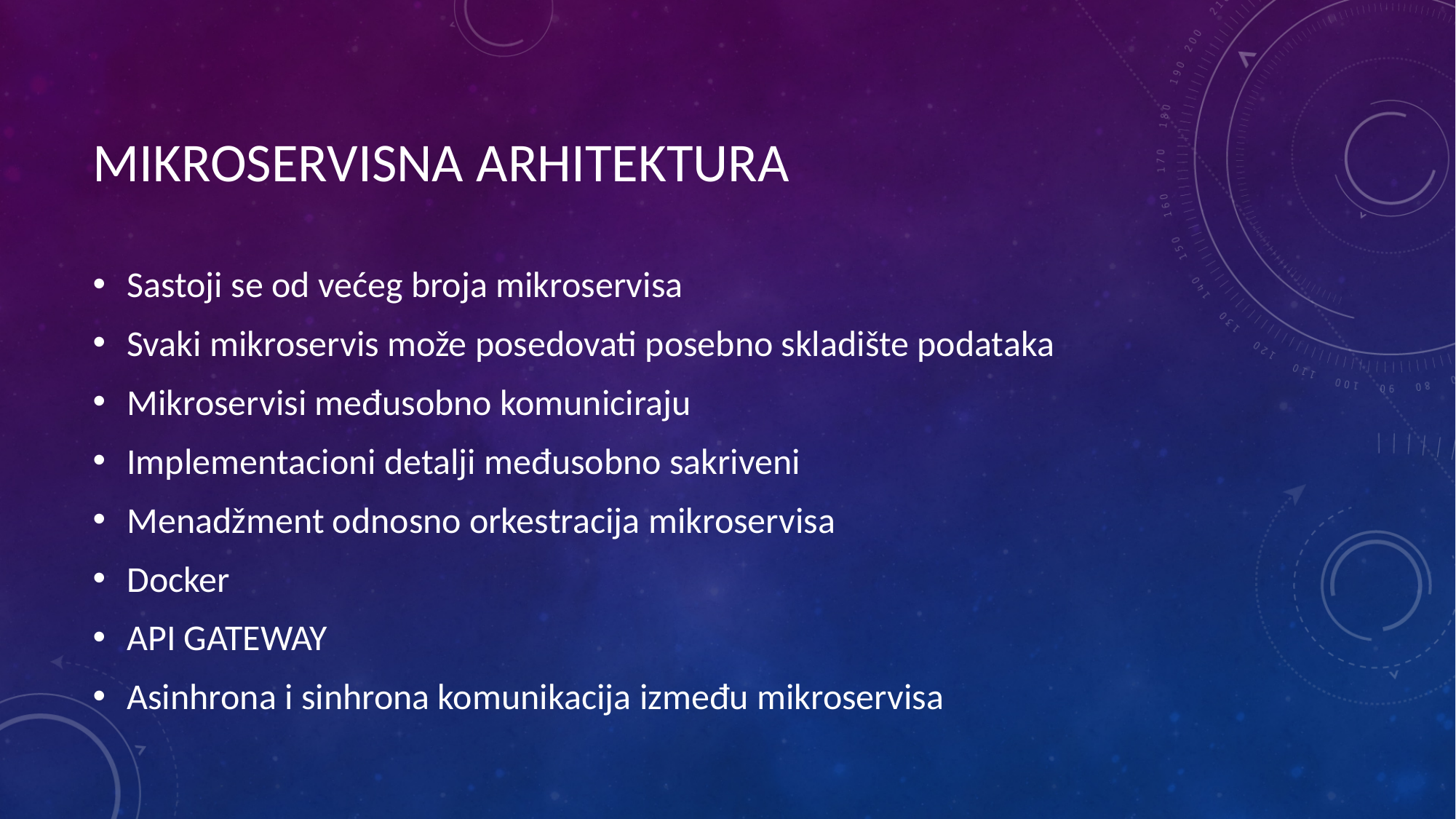

# MIKROSERVISNA ARHITEKTURa
Sastoji se od većeg broja mikroservisa
Svaki mikroservis može posedovati posebno skladište podataka
Mikroservisi međusobno komuniciraju
Implementacioni detalji međusobno sakriveni
Menadžment odnosno orkestracija mikroservisa
Docker
API GATEWAY
Asinhrona i sinhrona komunikacija između mikroservisa